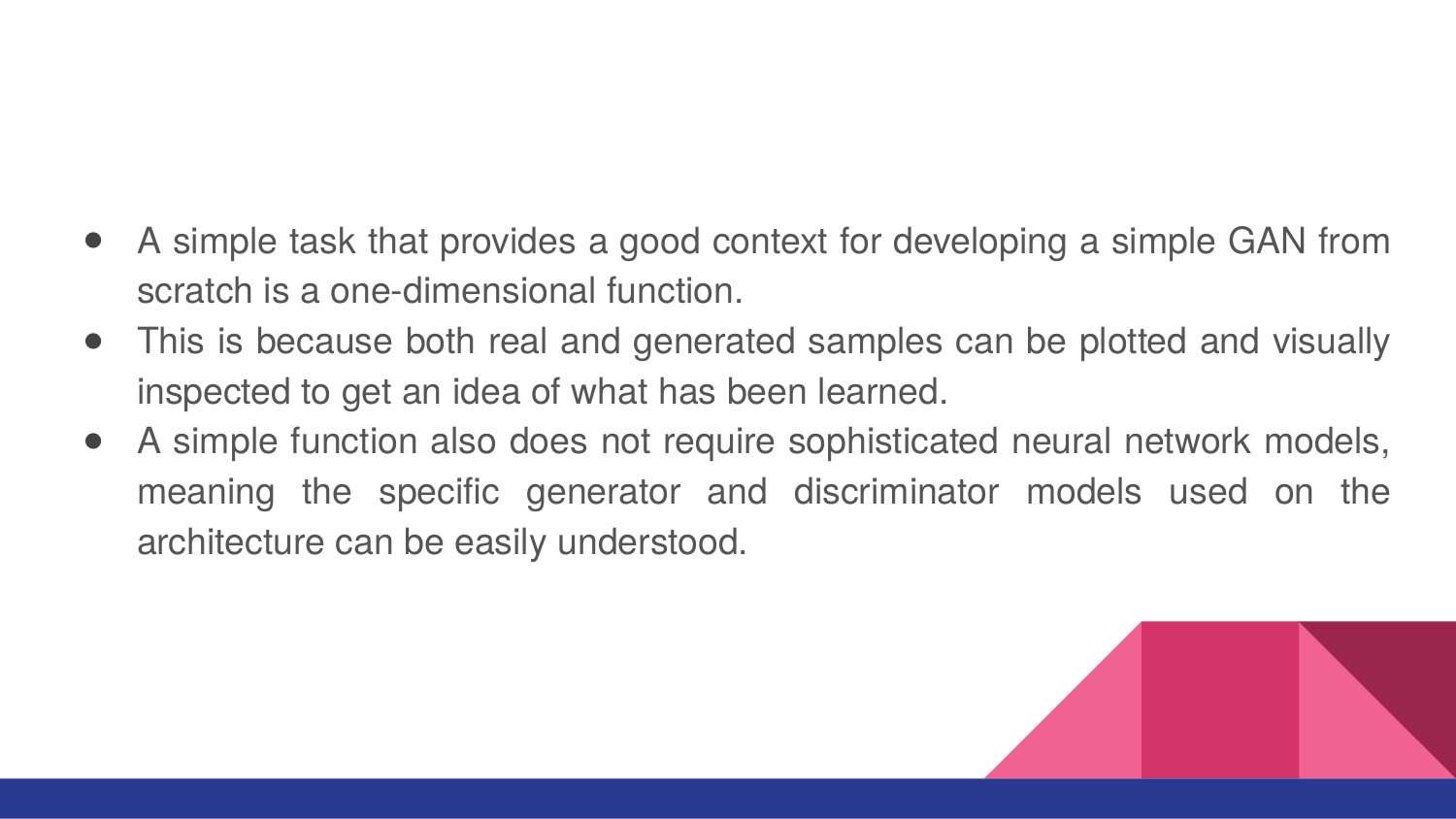

#
A simple task that provides a good context for developing a simple GAN from scratch is a one-dimensional function.
This is because both real and generated samples can be plotted and visually inspected to get an idea of what has been learned.
A simple function also does not require sophisticated neural network models, meaning the specific generator and discriminator models used on the architecture can be easily understood.